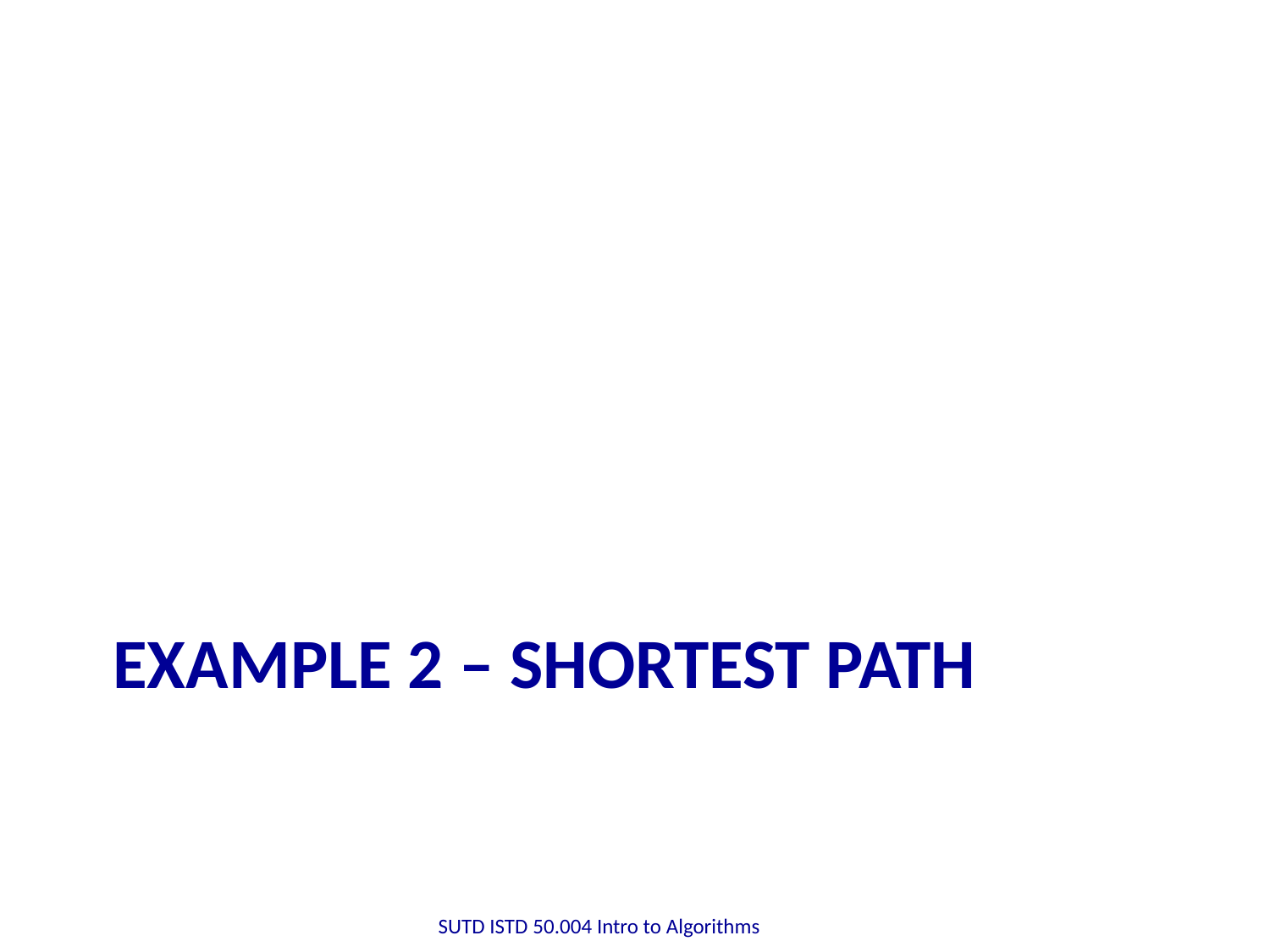

# Example 2 – shortest path
SUTD ISTD 50.004 Intro to Algorithms